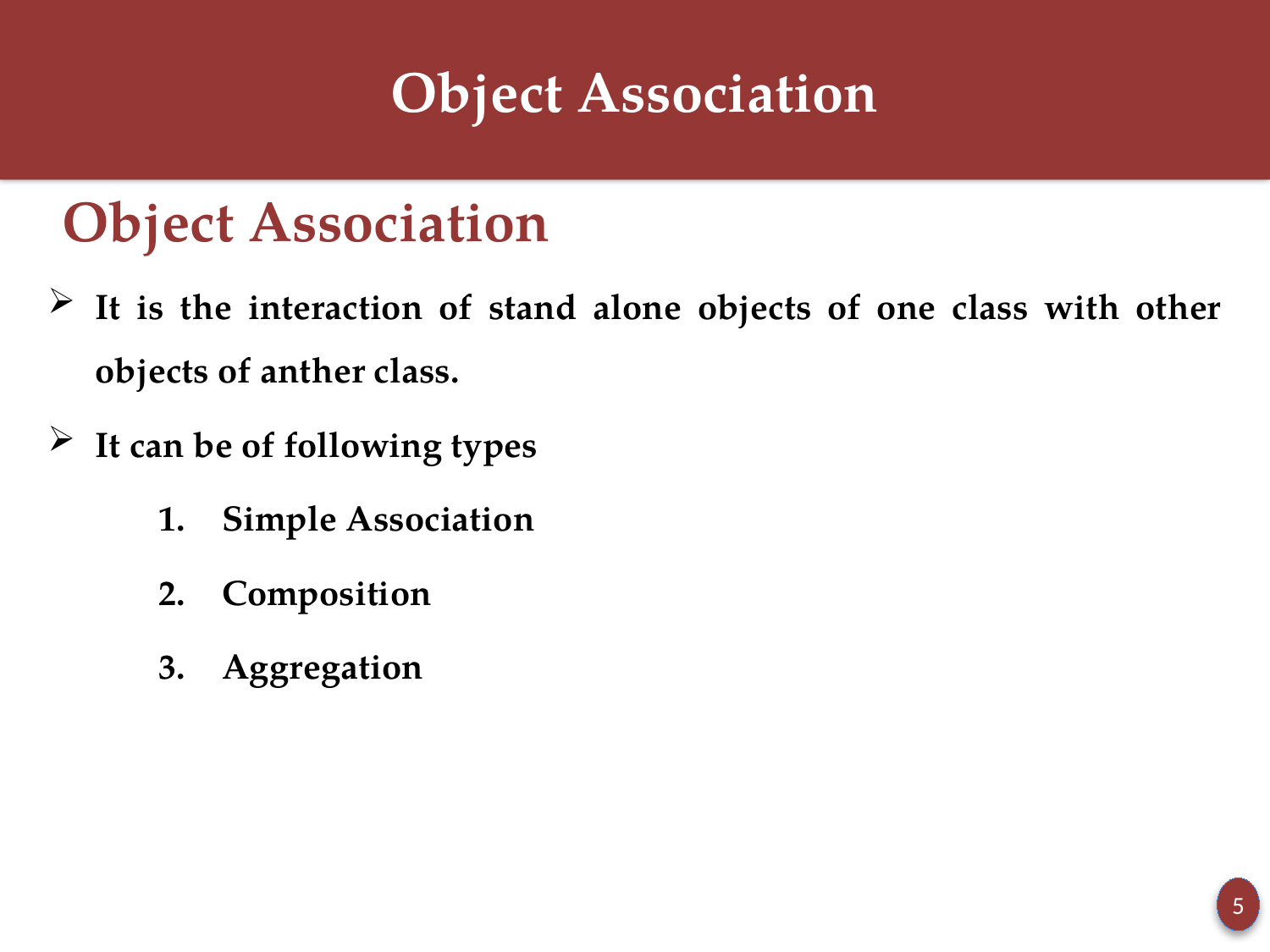

# Object Association
 Object Association
It is the interaction of stand alone objects of one class with other objects of anther class.
It can be of following types
Simple Association
Composition
Aggregation
5